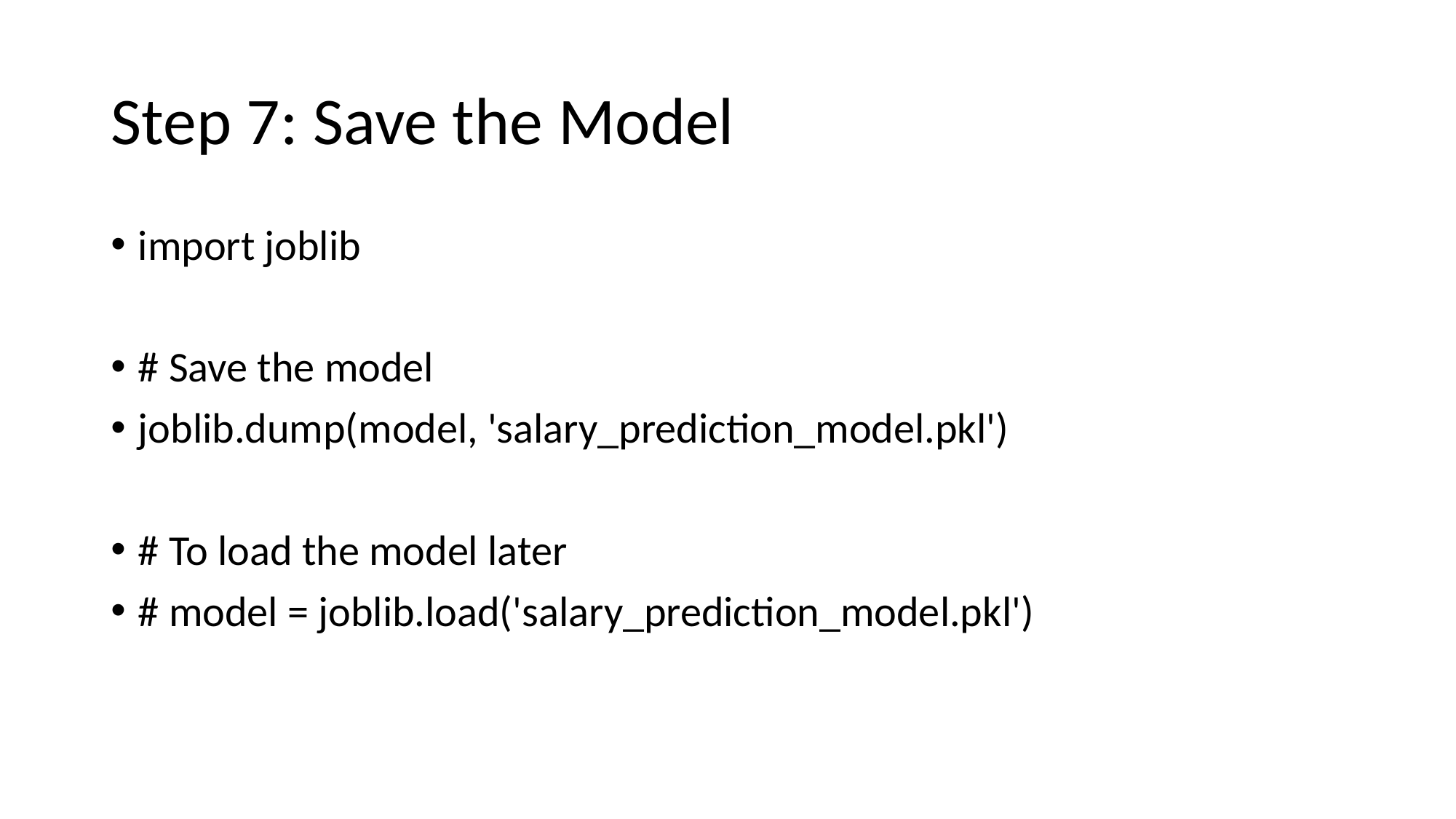

# Step 7: Save the Model
import joblib

# Save the model
joblib.dump(model, 'salary_prediction_model.pkl')

# To load the model later
# model = joblib.load('salary_prediction_model.pkl')